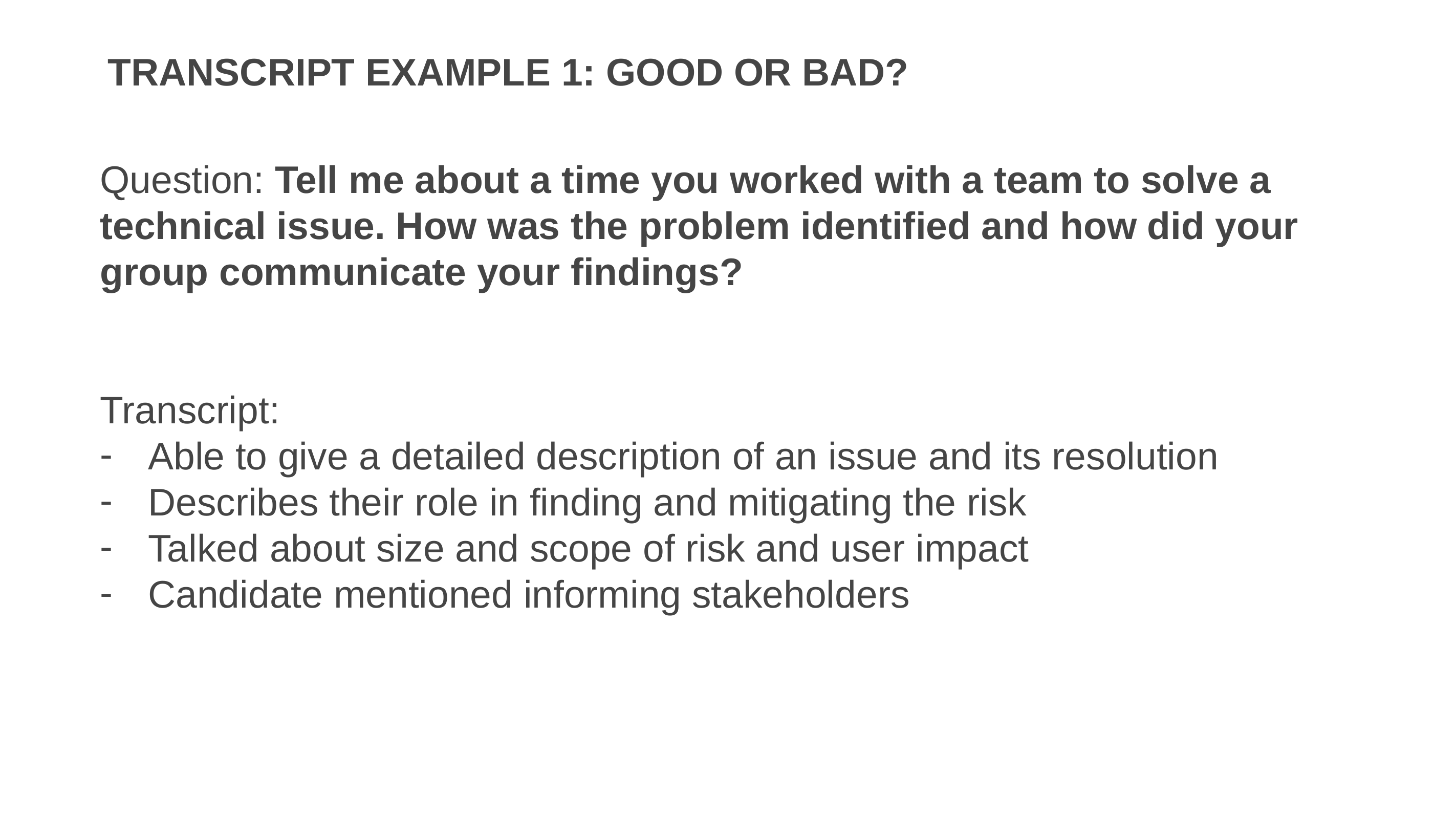

# Transcript Example 1: Good or bad?
Question: Tell me about a time you worked with a team to solve a technical issue. How was the problem identified and how did your group communicate your findings?

Transcript:
Able to give a detailed description of an issue and its resolution
Describes their role in finding and mitigating the risk
Talked about size and scope of risk and user impact
Candidate mentioned informing stakeholders